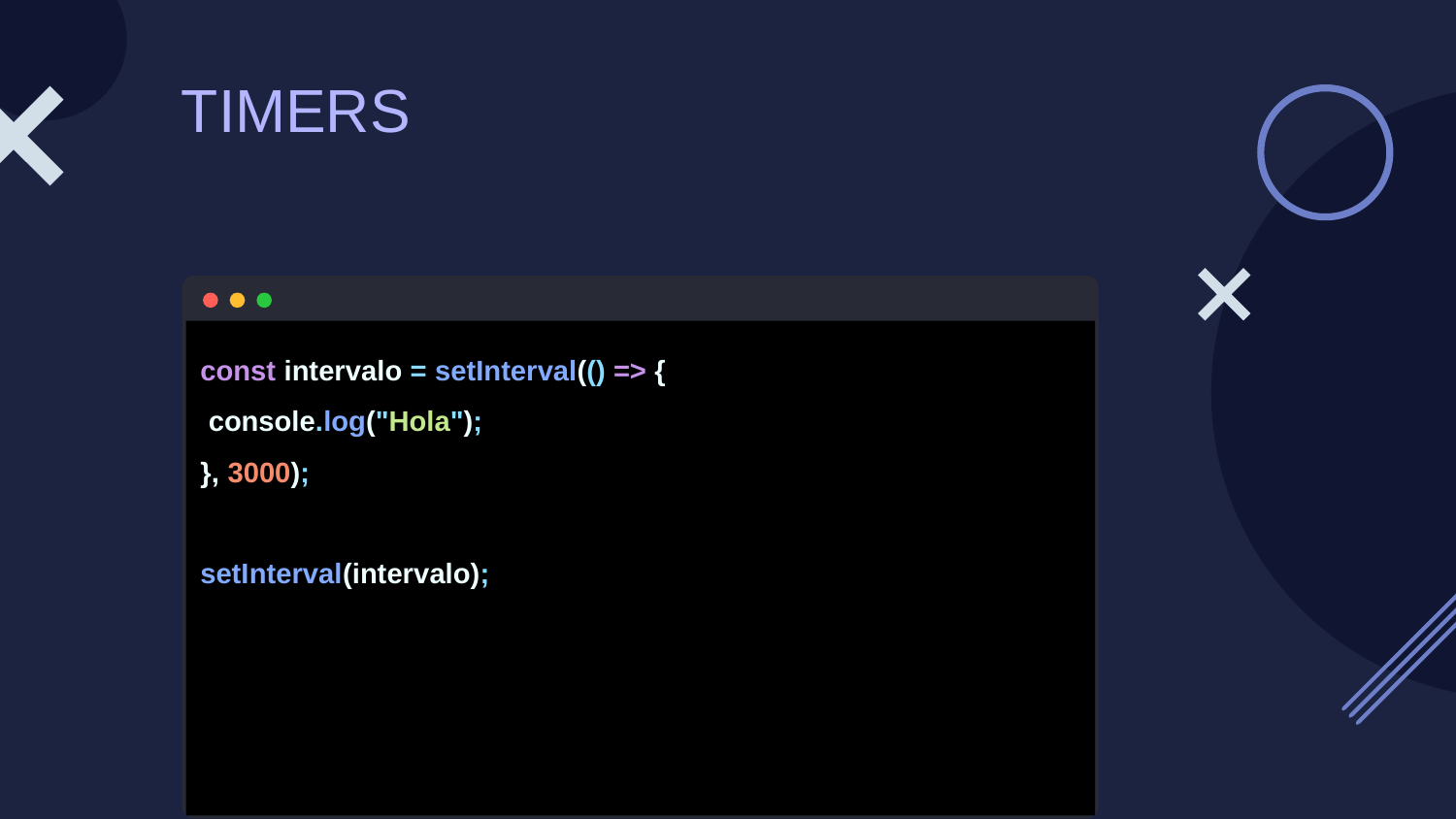

# TIMERS

const intervalo = setInterval(() => {
 console.log("Hola");
}, 3000);

setInterval(intervalo);